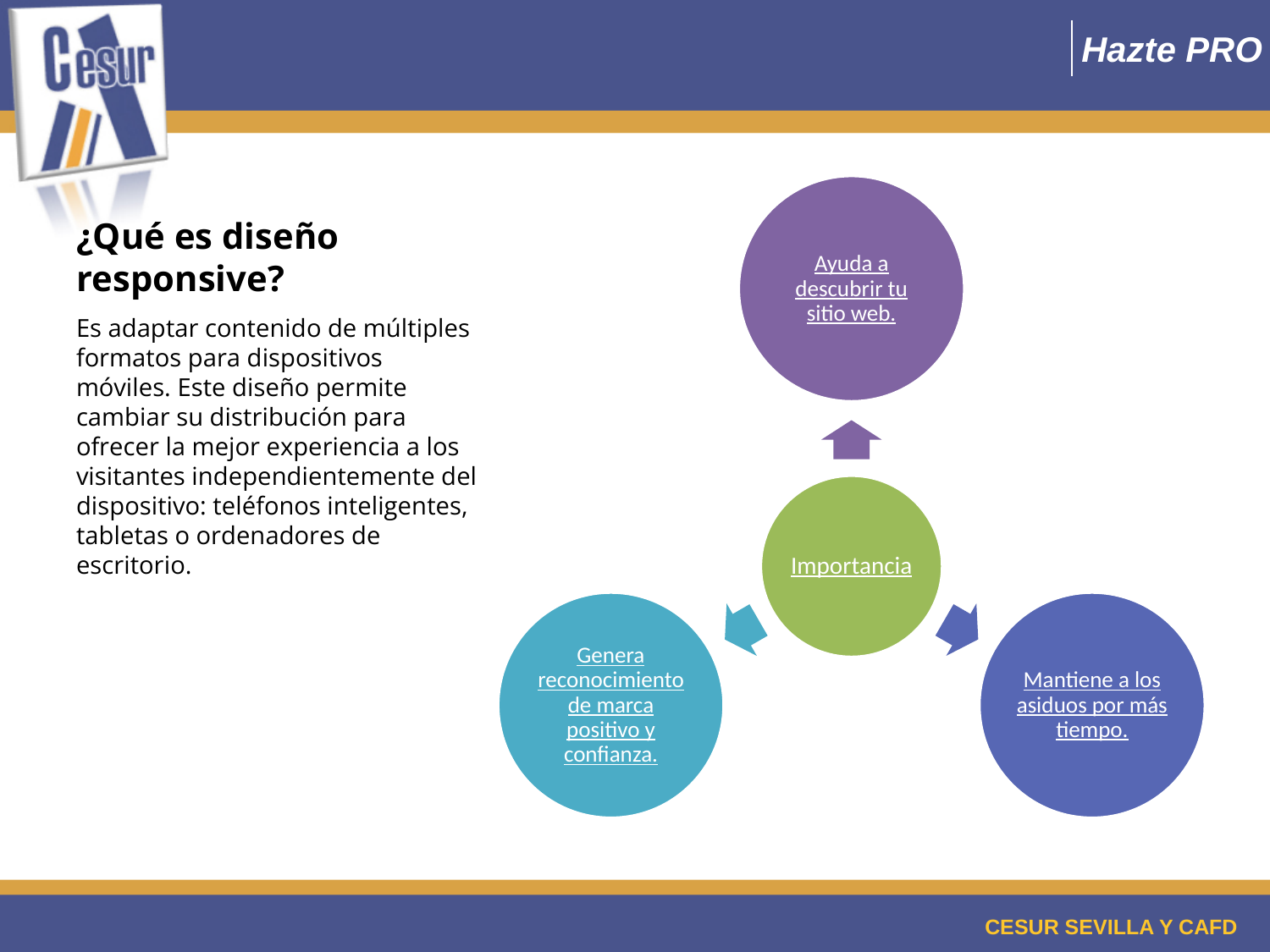

Importancia

Ayuda a descubrir tu sitio web.

Mantiene a los asiduos por más tiempo.

Genera reconocimiento de marca positivo y confianza.
# ¿Qué es diseño responsive?
Es adaptar contenido de múltiples formatos para dispositivos móviles. Este diseño permite cambiar su distribución para ofrecer la mejor experiencia a los visitantes independientemente del dispositivo: teléfonos inteligentes, tabletas o ordenadores de escritorio.